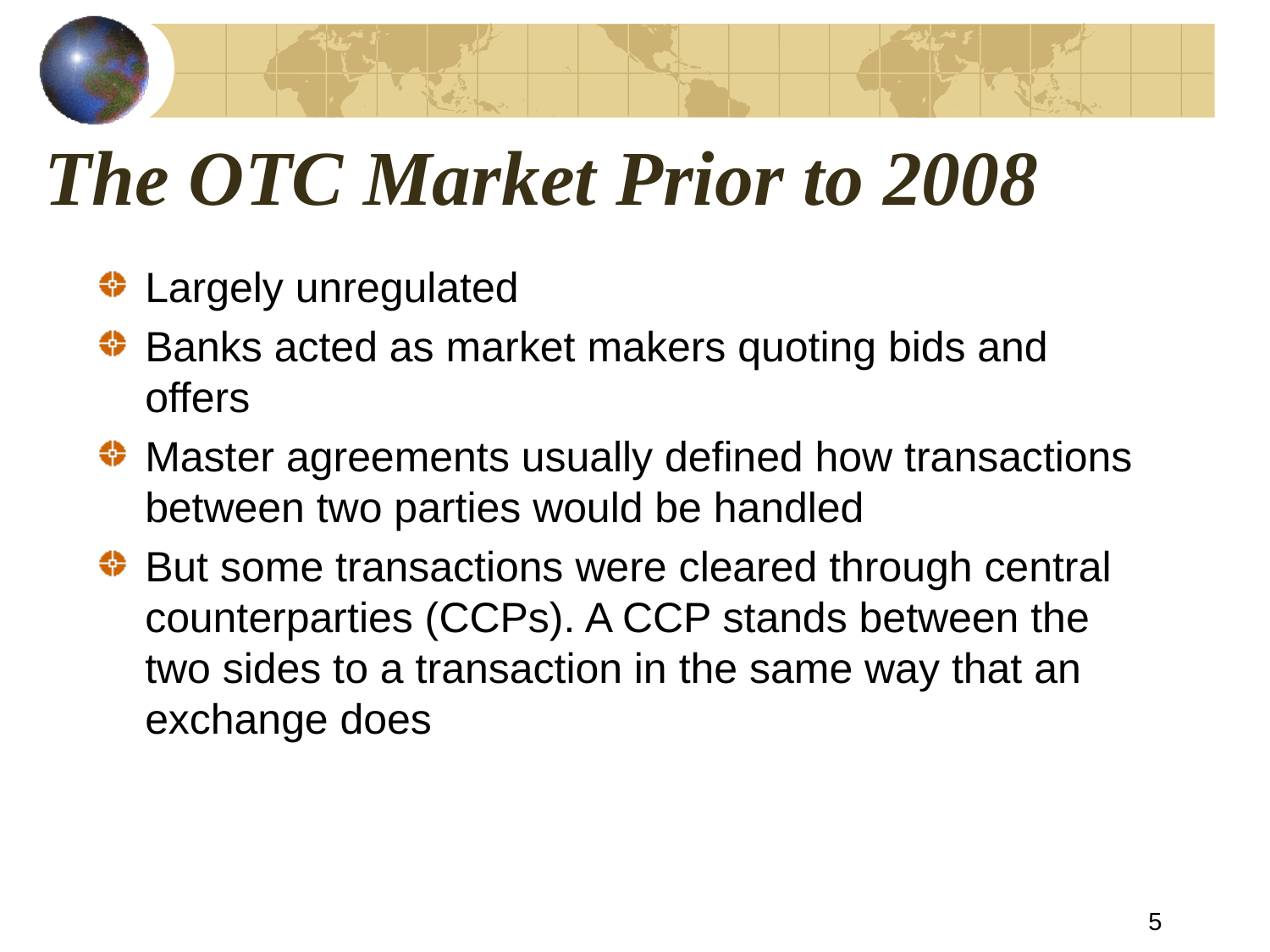

# The OTC Market Prior to 2008
Largely unregulated
Banks acted as market makers quoting bids and offers
Master agreements usually defined how transactions between two parties would be handled
But some transactions were cleared through central counterparties (CCPs). A CCP stands between the two sides to a transaction in the same way that an exchange does
5